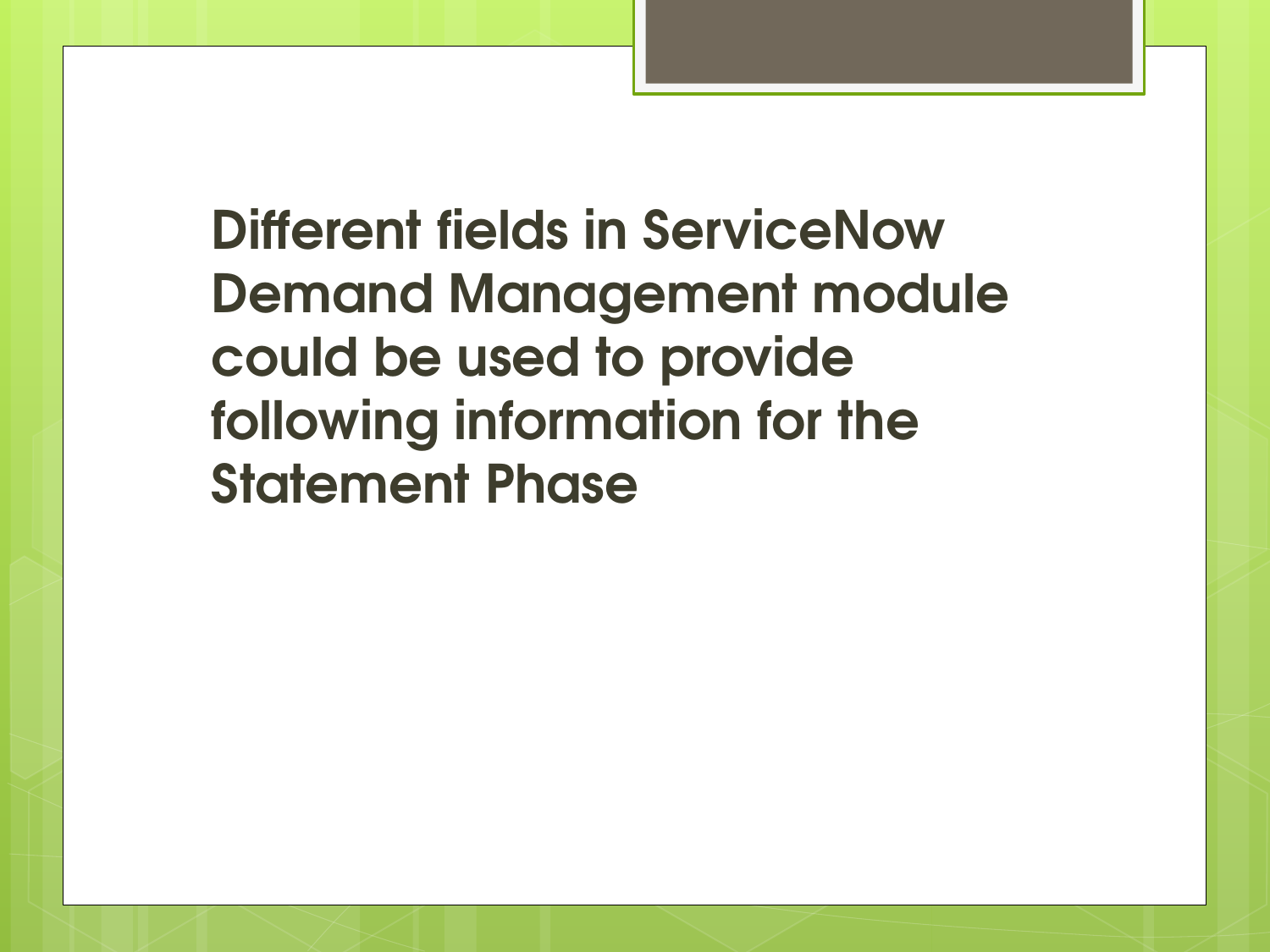

Different fields in ServiceNow Demand Management module could be used to provide following information for the Statement Phase